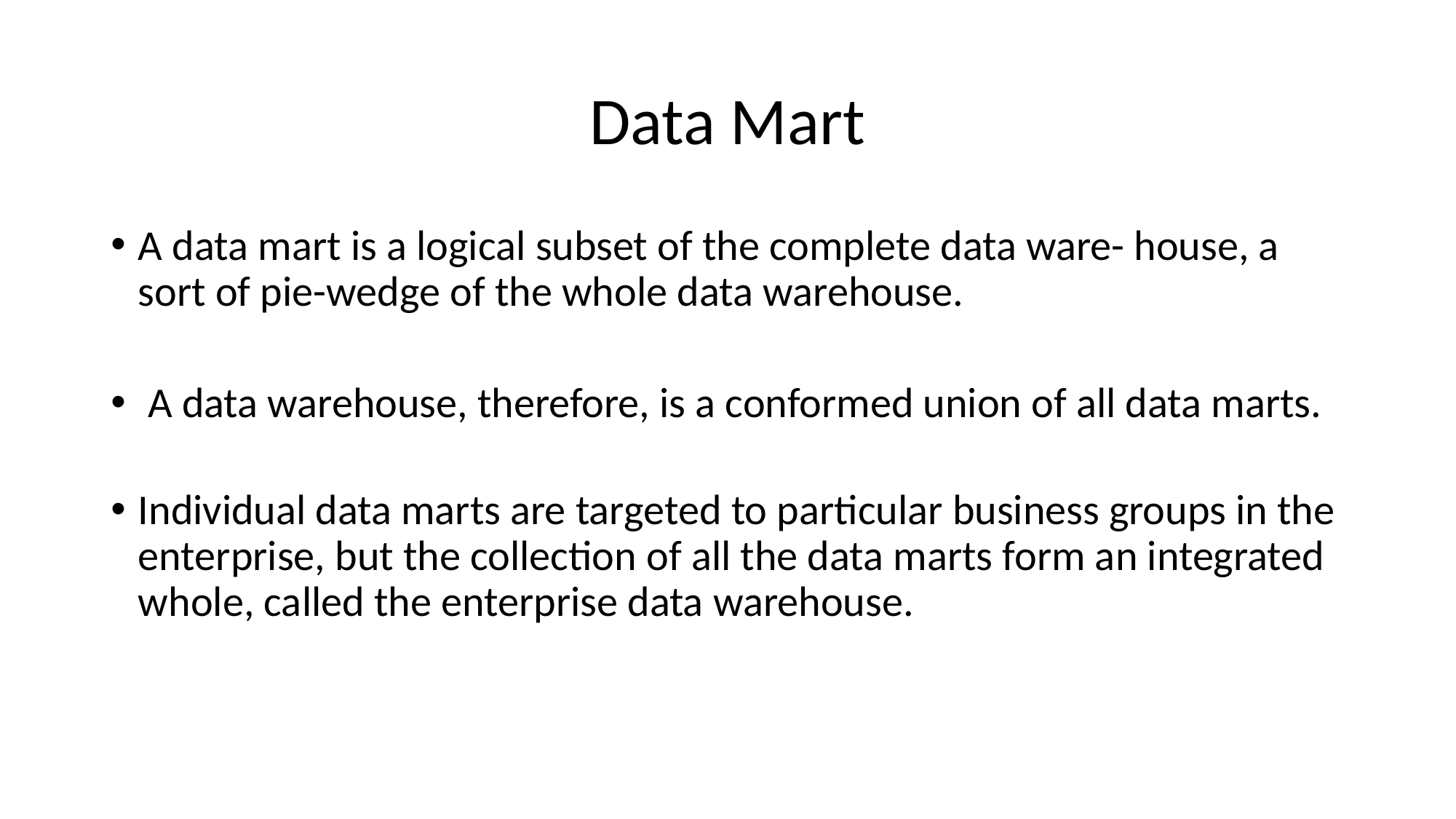

# Data Mart
A data mart is a logical subset of the complete data ware- house, a sort of pie-wedge of the whole data warehouse.
 A data warehouse, therefore, is a conformed union of all data marts.
Individual data marts are targeted to particular business groups in the enterprise, but the collection of all the data marts form an integrated whole, called the enterprise data warehouse.